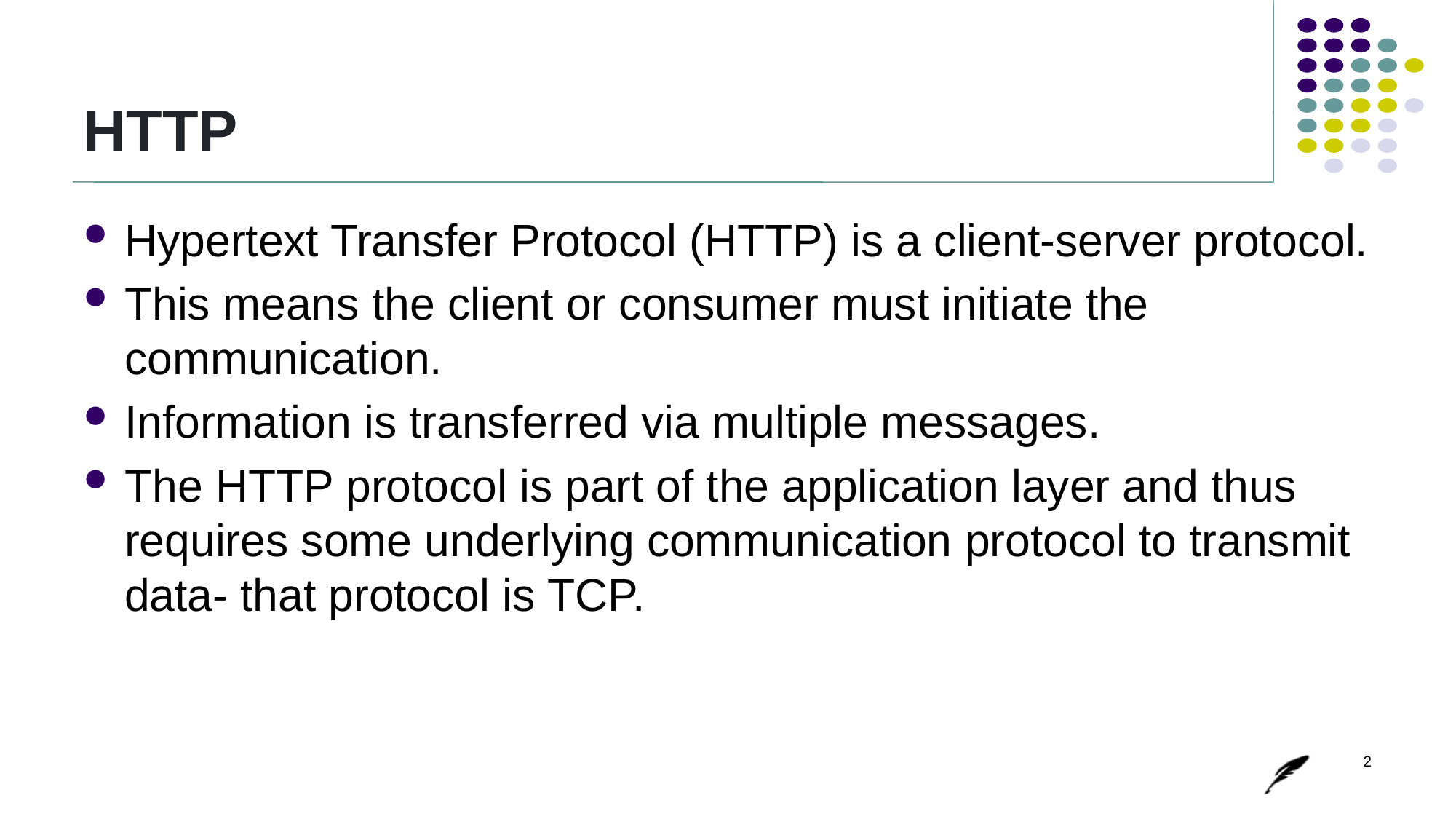

# HTTP
Hypertext Transfer Protocol (HTTP) is a client-server protocol.
This means the client or consumer must initiate the communication.
Information is transferred via multiple messages.
The HTTP protocol is part of the application layer and thus requires some underlying communication protocol to transmit data- that protocol is TCP.
2